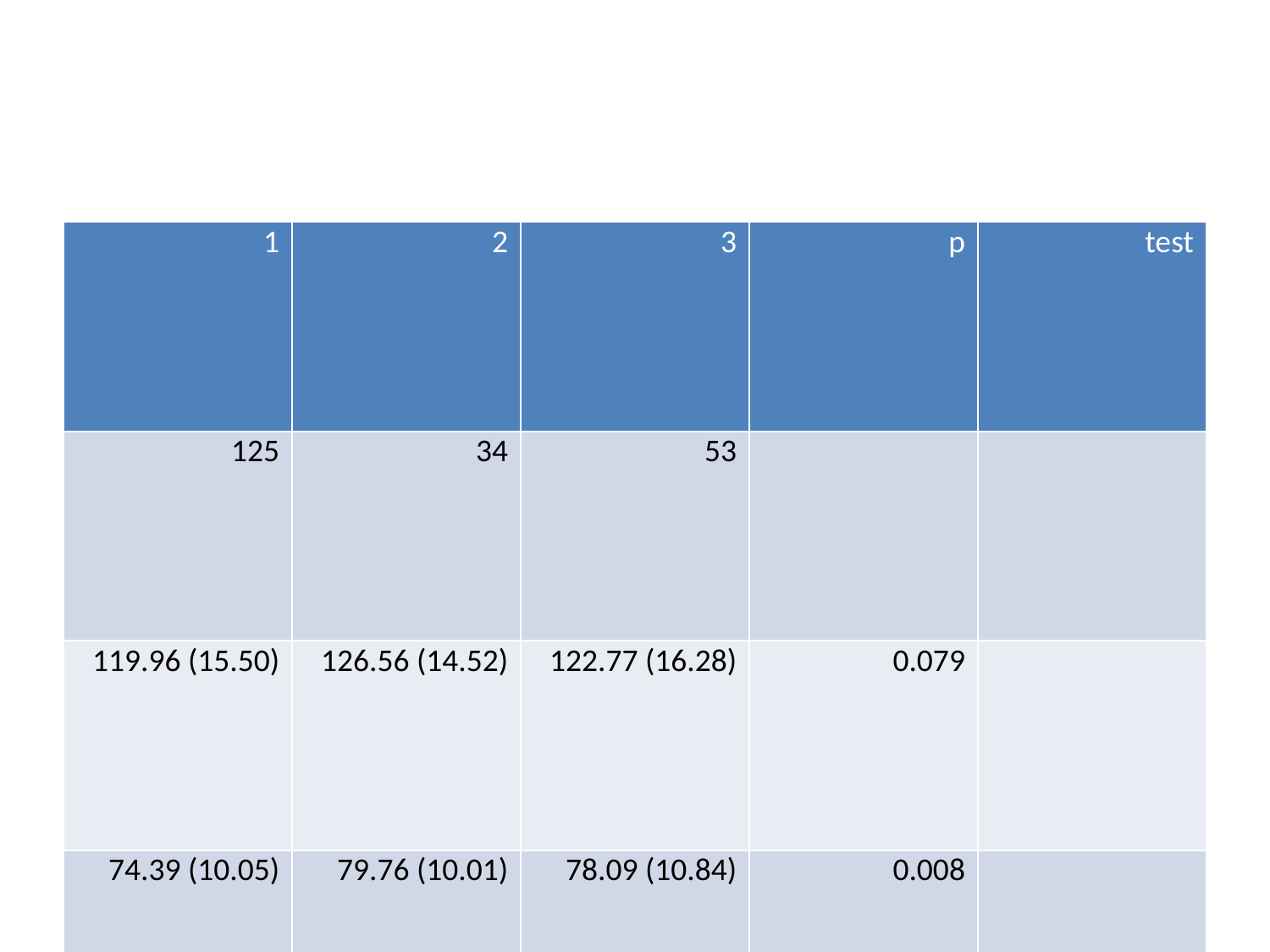

| 1 | 2 | 3 | p | test |
| --- | --- | --- | --- | --- |
| 125 | 34 | 53 |  |  |
| 119.96 (15.50) | 126.56 (14.52) | 122.77 (16.28) | 0.079 |  |
| 74.39 (10.05) | 79.76 (10.01) | 78.09 (10.84) | 0.008 |  |